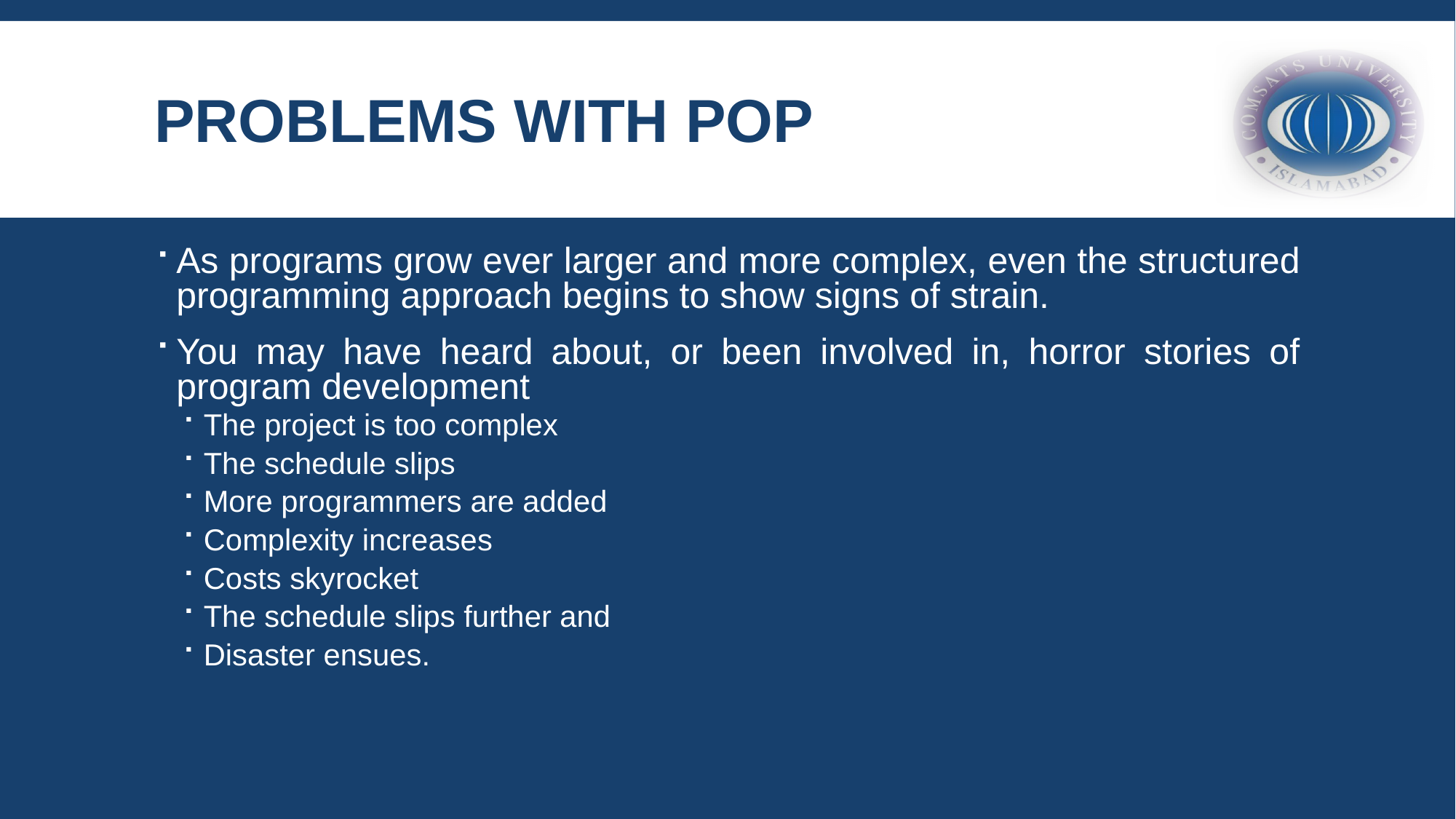

# Problems with POP
As programs grow ever larger and more complex, even the structured programming approach begins to show signs of strain.
You may have heard about, or been involved in, horror stories of program development
The project is too complex
The schedule slips
More programmers are added
Complexity increases
Costs skyrocket
The schedule slips further and
Disaster ensues.

COMSATS Abbottabad